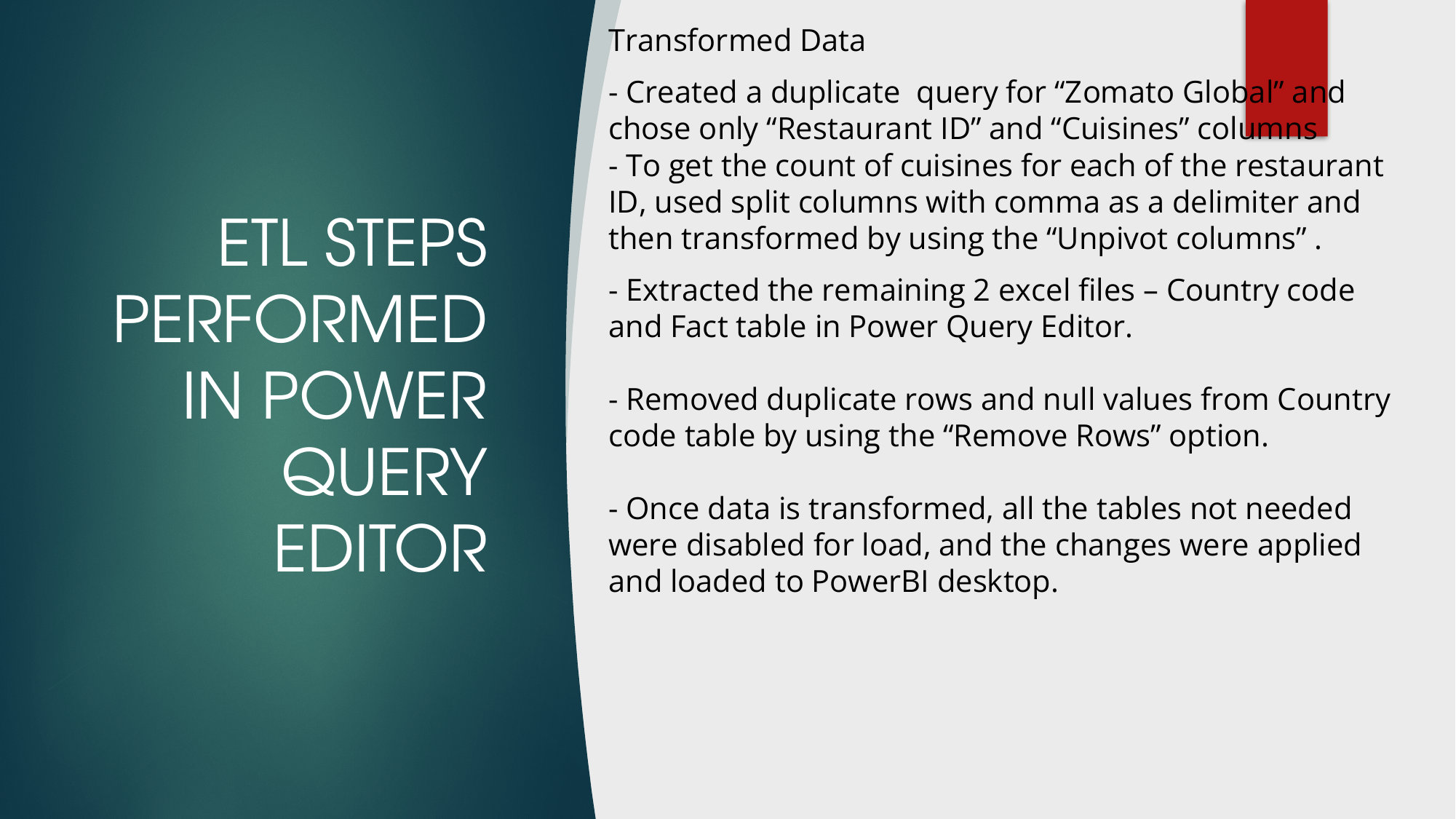

Transformed Data
- Created a duplicate  query for “Zomato Global” and chose only “Restaurant ID” and “Cuisines” columns
- To get the count of cuisines for each of the restaurant ID, used split columns with comma as a delimiter and then transformed by using the “Unpivot columns” .
- Extracted the remaining 2 excel files – Country code and Fact table in Power Query Editor.
- Removed duplicate rows and null values from Country code table by using the “Remove Rows” option.
- Once data is transformed, all the tables not needed were disabled for load, and the changes were applied and loaded to PowerBI desktop.

# ETL STEPS PERFORMED IN POWER QUERY EDITOR